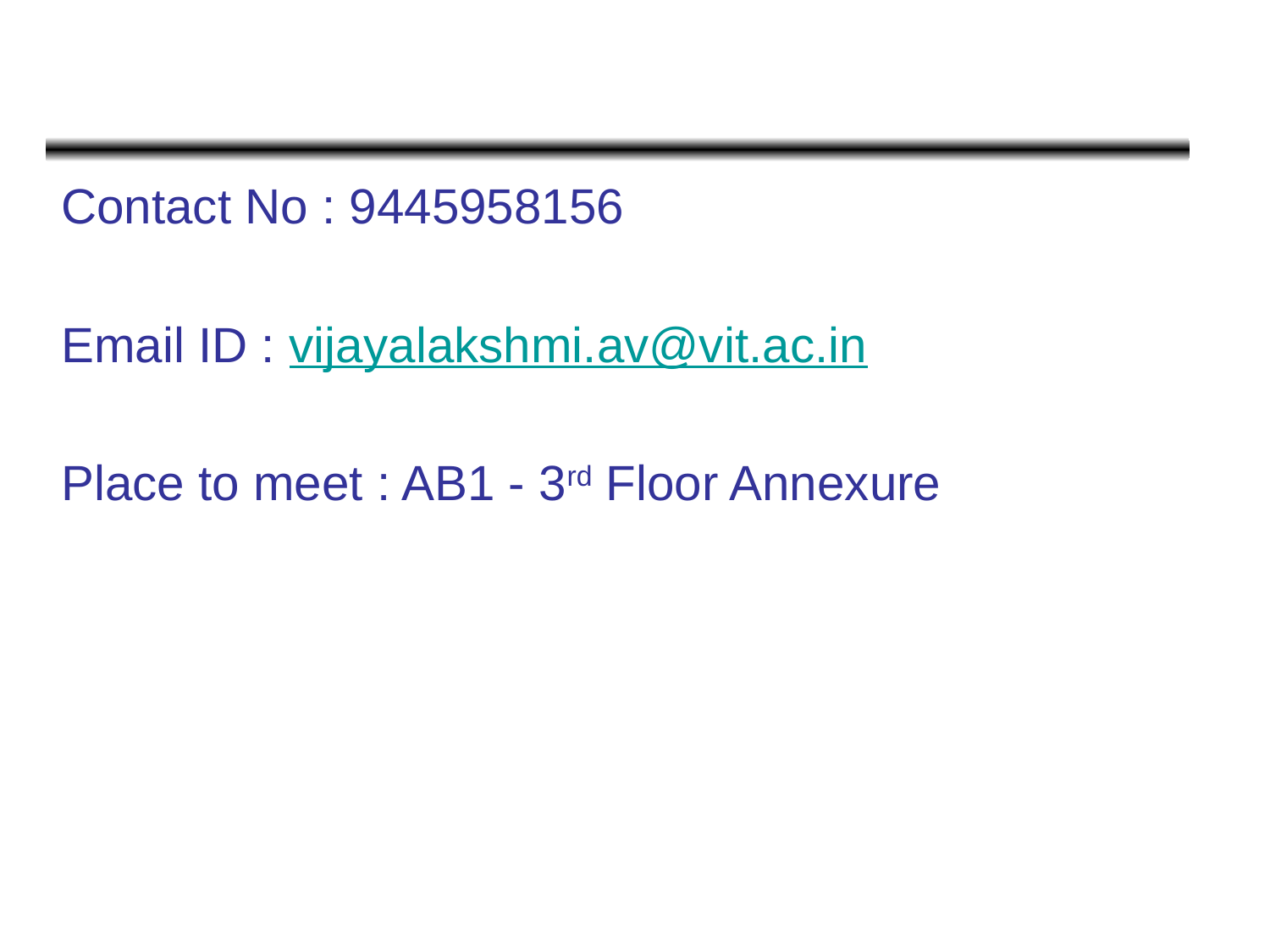

#
Contact No : 9445958156

Email ID : vijayalakshmi.av@vit.ac.in

Place to meet : AB1 - 3rd Floor Annexure